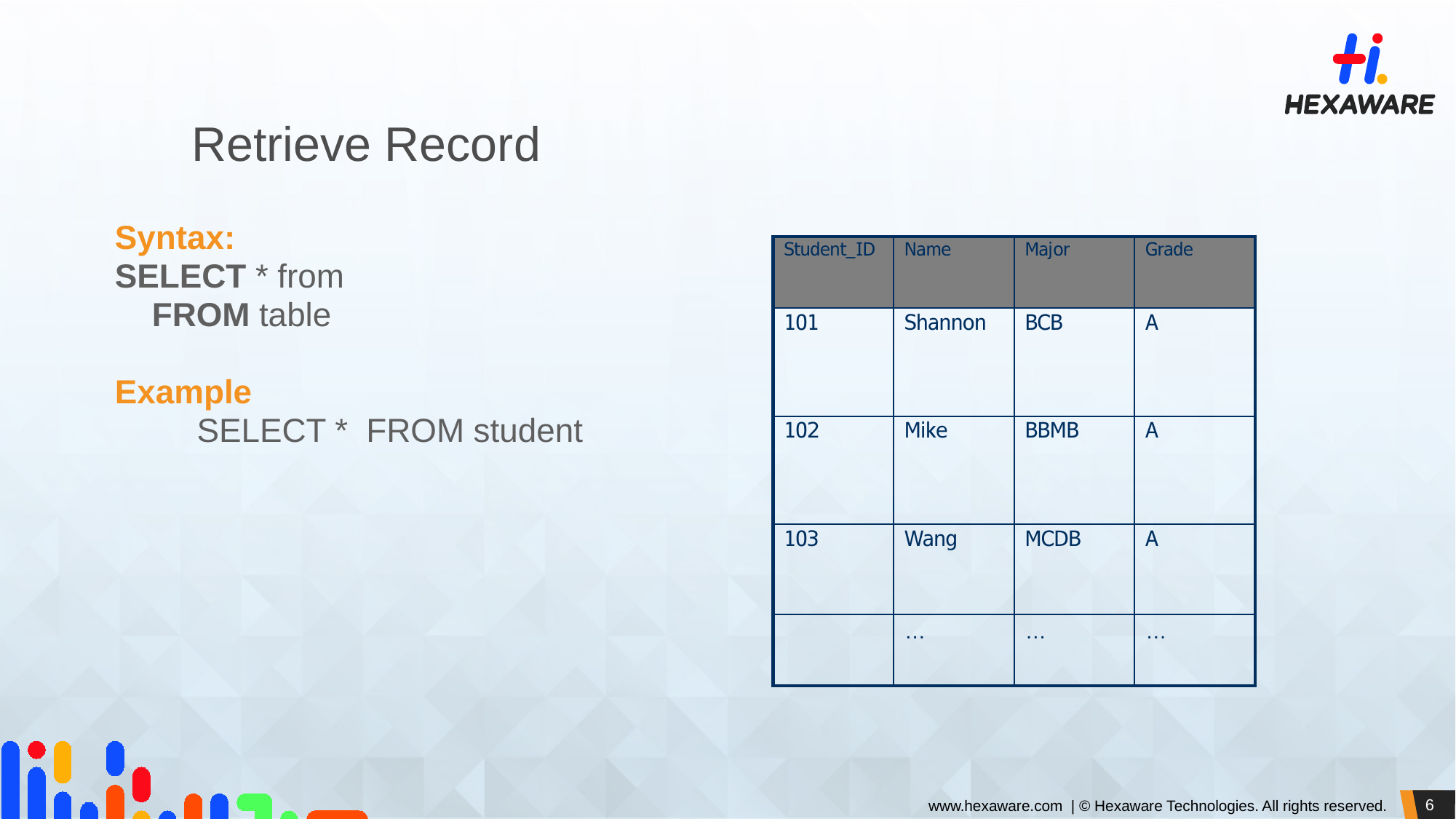

# Retrieve Record
Syntax:
SELECT * from
    FROM table

Example
 SELECT *  FROM student
| Student\_ID | Name | Major | Grade |
| --- | --- | --- | --- |
| 101 | Shannon | BCB | A |
| 102 | Mike | BBMB | A |
| 103 | Wang | MCDB | A |
|  | … | … | … |